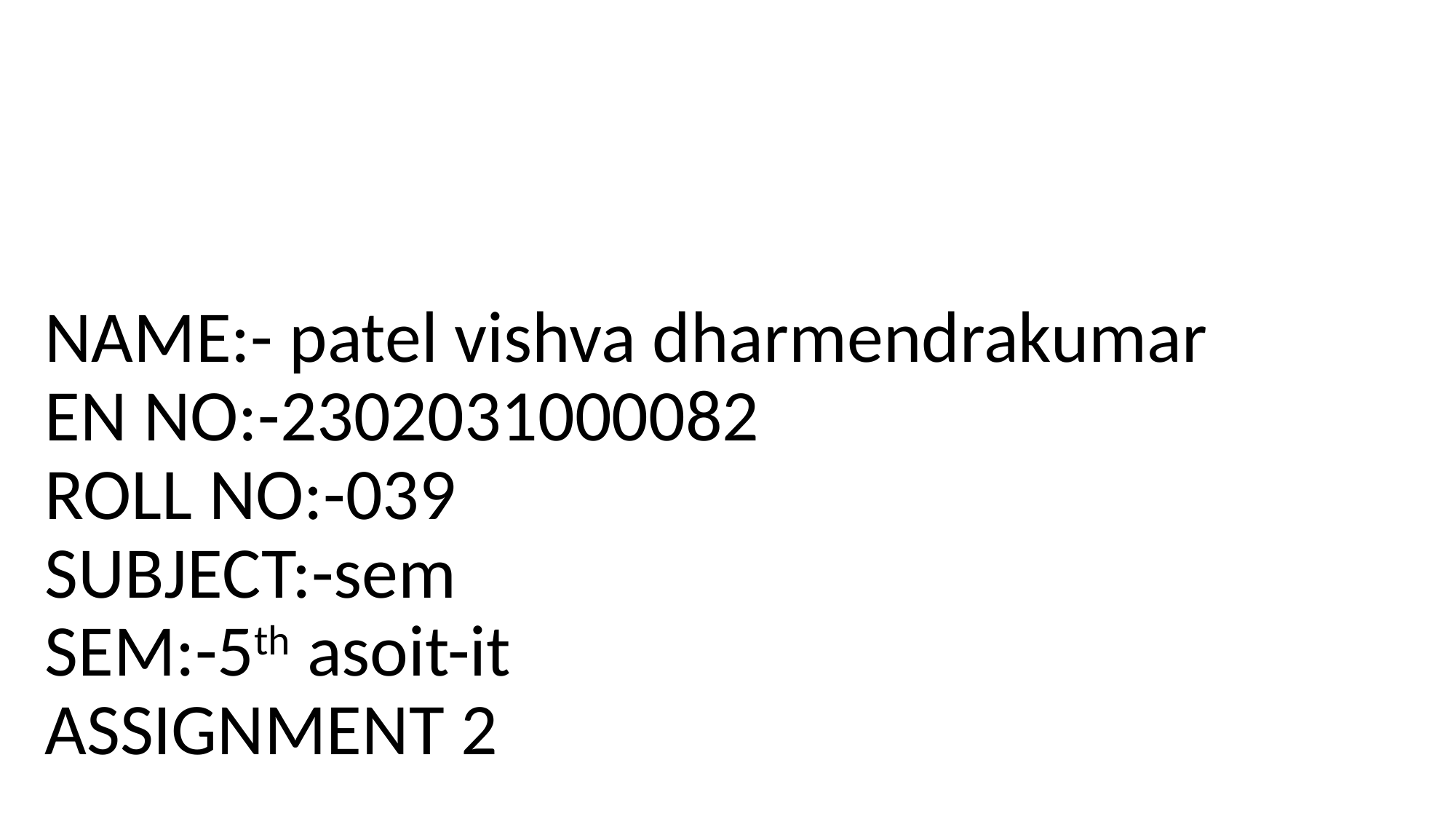

# NAME:- patel vishva dharmendrakumar EN NO:-2302031000082 ROLL NO:-039 SUBJECT:-sem SEM:-5th asoit-it ASSIGNMENT 2